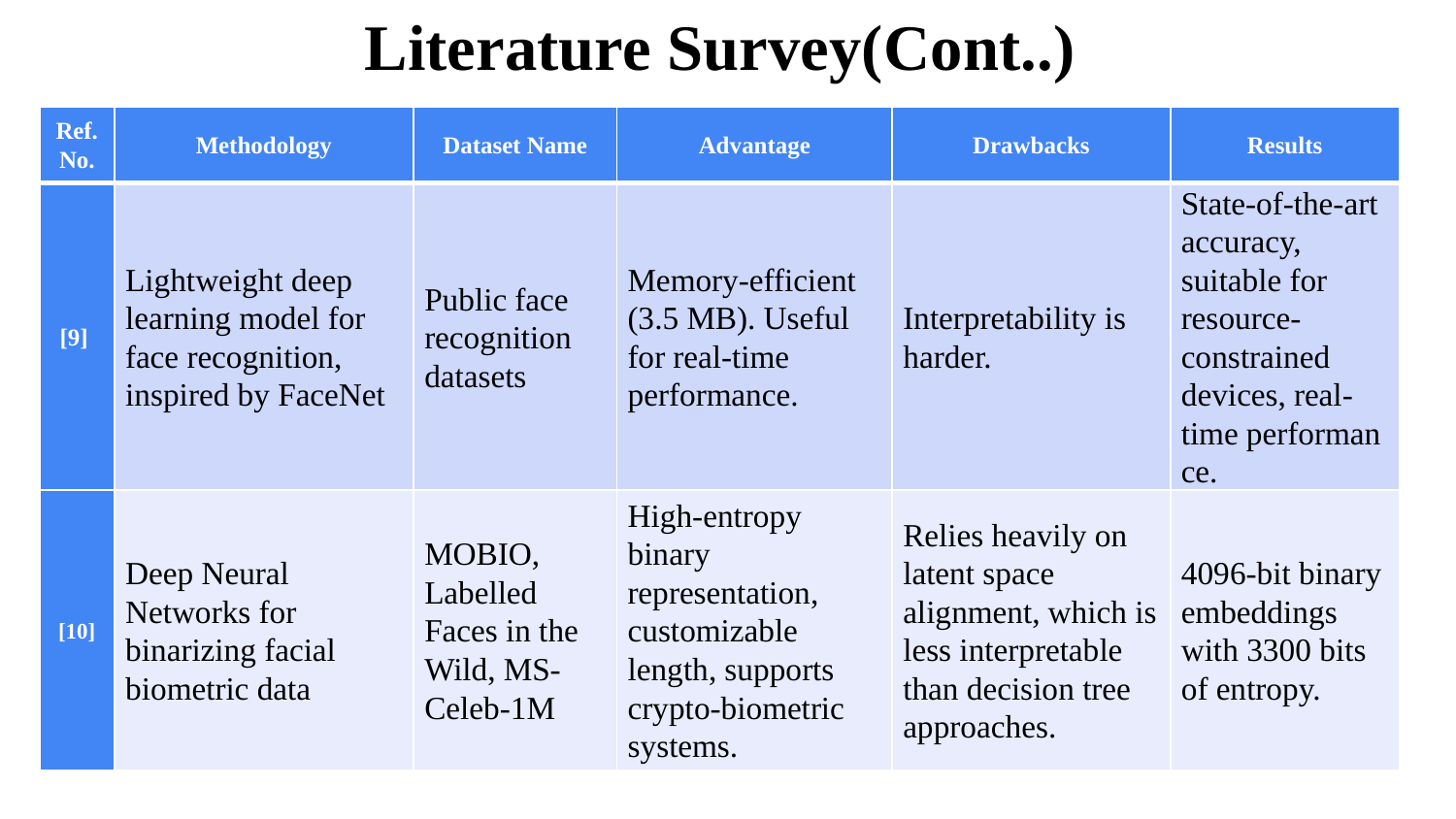

Literature Survey(Cont..)
| Ref. No. | Methodology | Dataset Name | Advantage | Drawbacks | Results |
| --- | --- | --- | --- | --- | --- |
| [9] | Lightweight deep learning model for face recognition, inspired by FaceNet | Public face recognition datasets | Memory-efficient (3.5 MB). Useful for real-time performance. | Interpretability is harder. | State-of-the-art accuracy, suitable for resource-constrained devices, real-time performance. |
| [10] | Deep Neural Networks for binarizing facial biometric data | MOBIO, Labelled Faces in the Wild, MS-Celeb-1M | High-entropy binary representation, customizable length, supports crypto-biometric systems. | Relies heavily on latent space alignment, which is less interpretable than decision tree approaches. | 4096-bit binary embeddings with 3300 bits of entropy. |